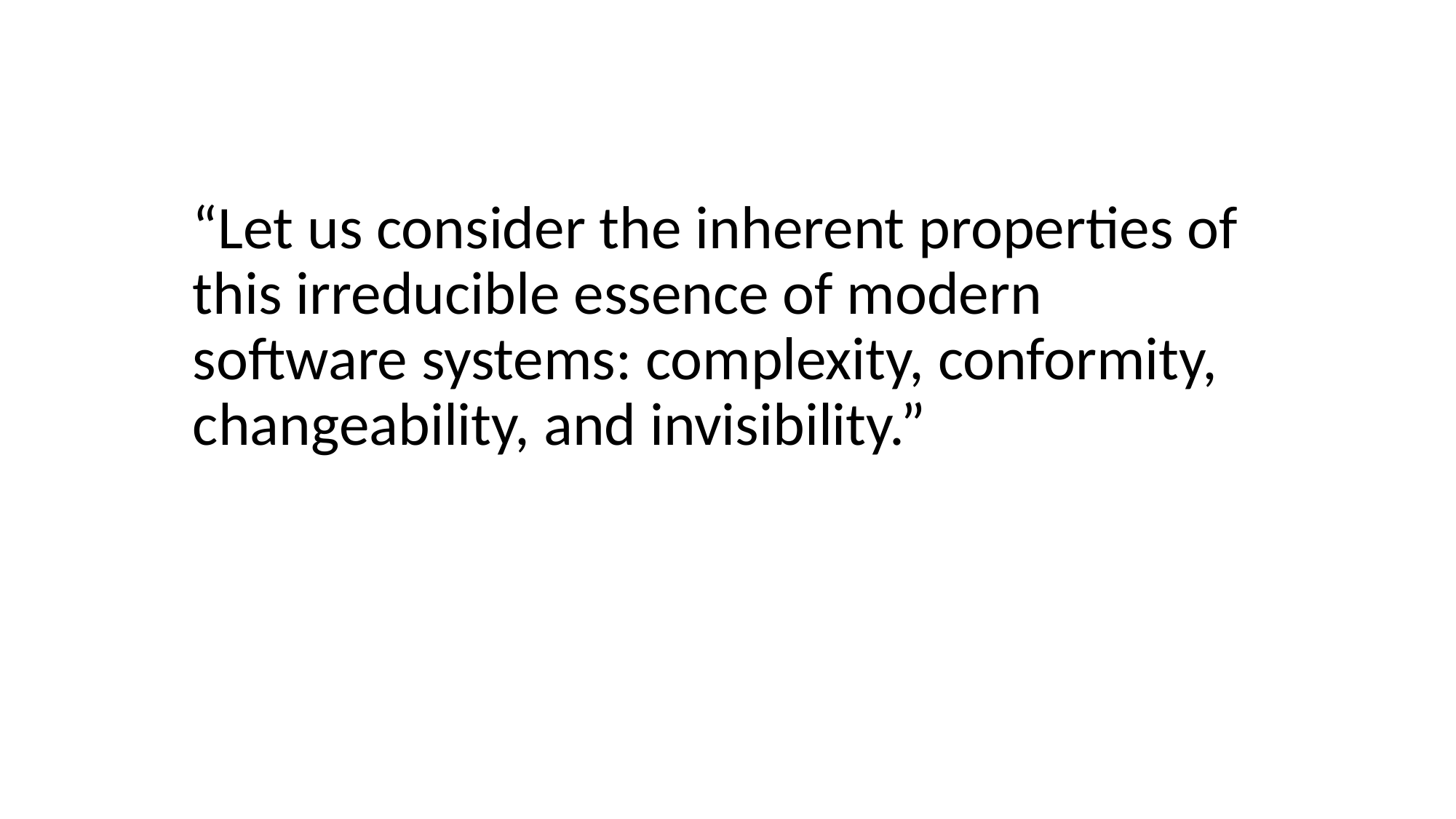

“Let us consider the inherent properties of this irreducible essence of modern software systems: complexity, conformity, changeability, and invisibility.”